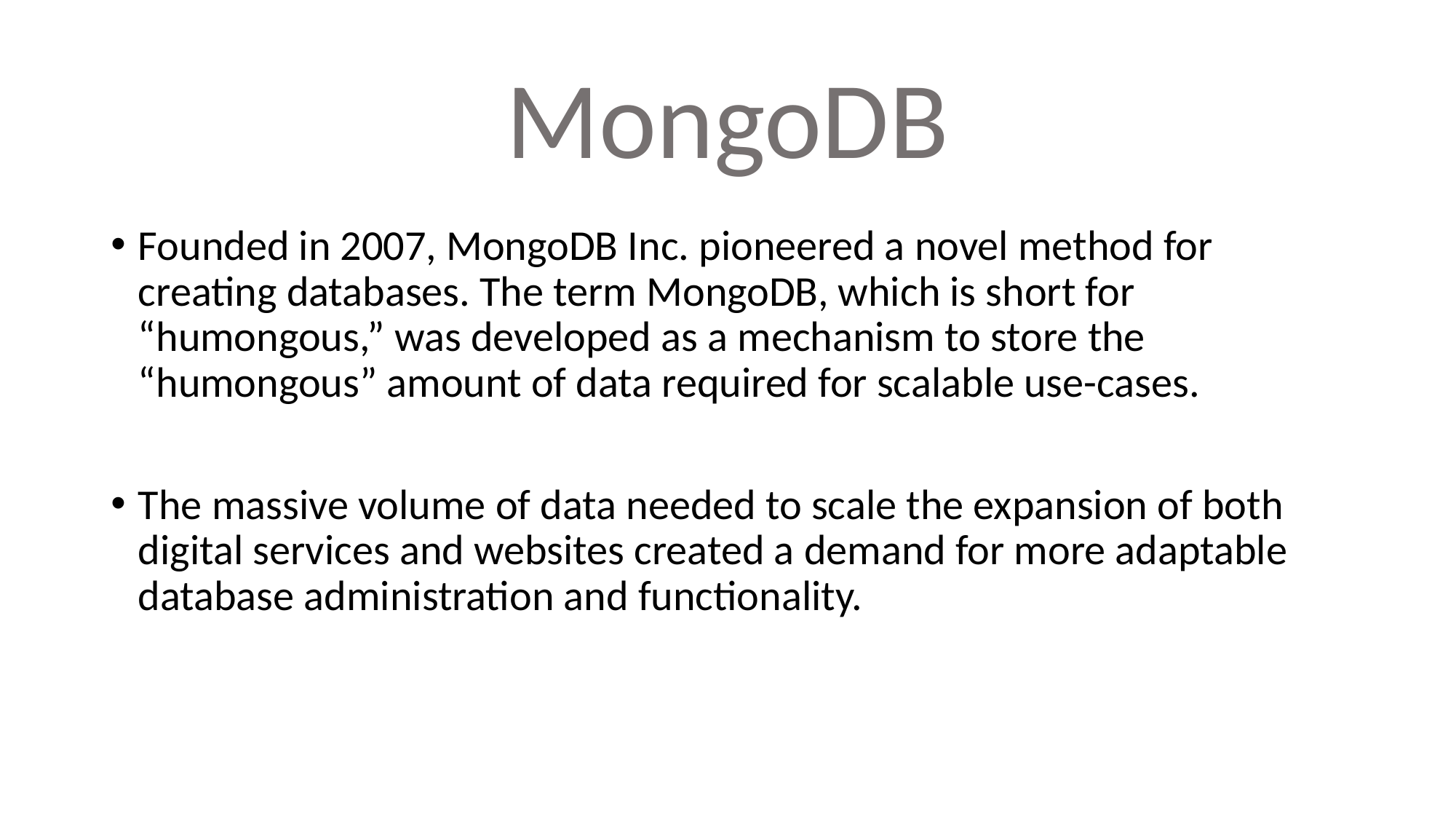

# MongoDB
Founded in 2007, MongoDB Inc. pioneered a novel method for creating databases. The term MongoDB, which is short for “humongous,” was developed as a mechanism to store the “humongous” amount of data required for scalable use-cases.

The massive volume of data needed to scale the expansion of both digital services and websites created a demand for more adaptable database administration and functionality.